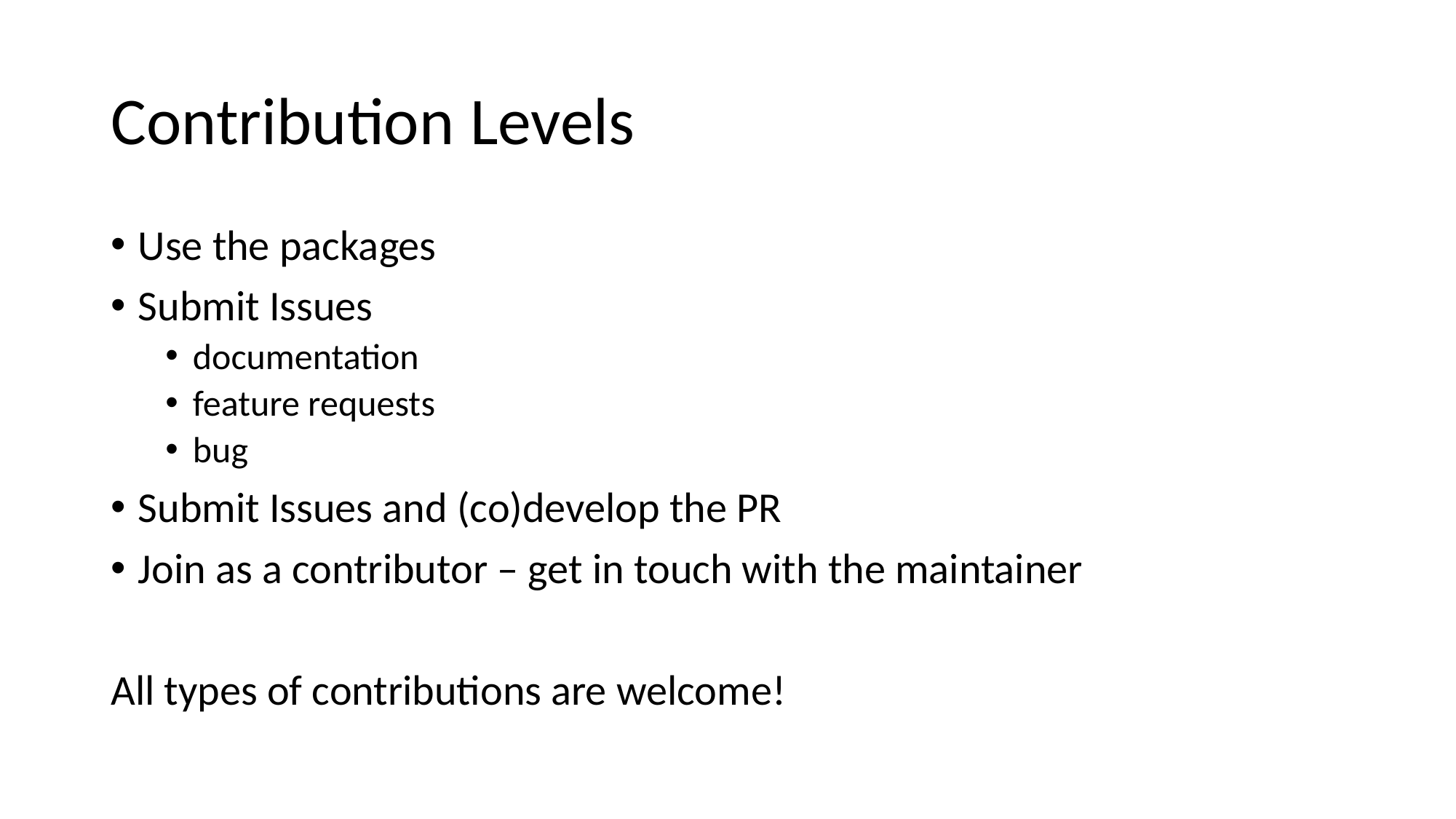

# Contribution Levels
Use the packages
Submit Issues
documentation
feature requests
bug
Submit Issues and (co)develop the PR
Join as a contributor – get in touch with the maintainer

All types of contributions are welcome!